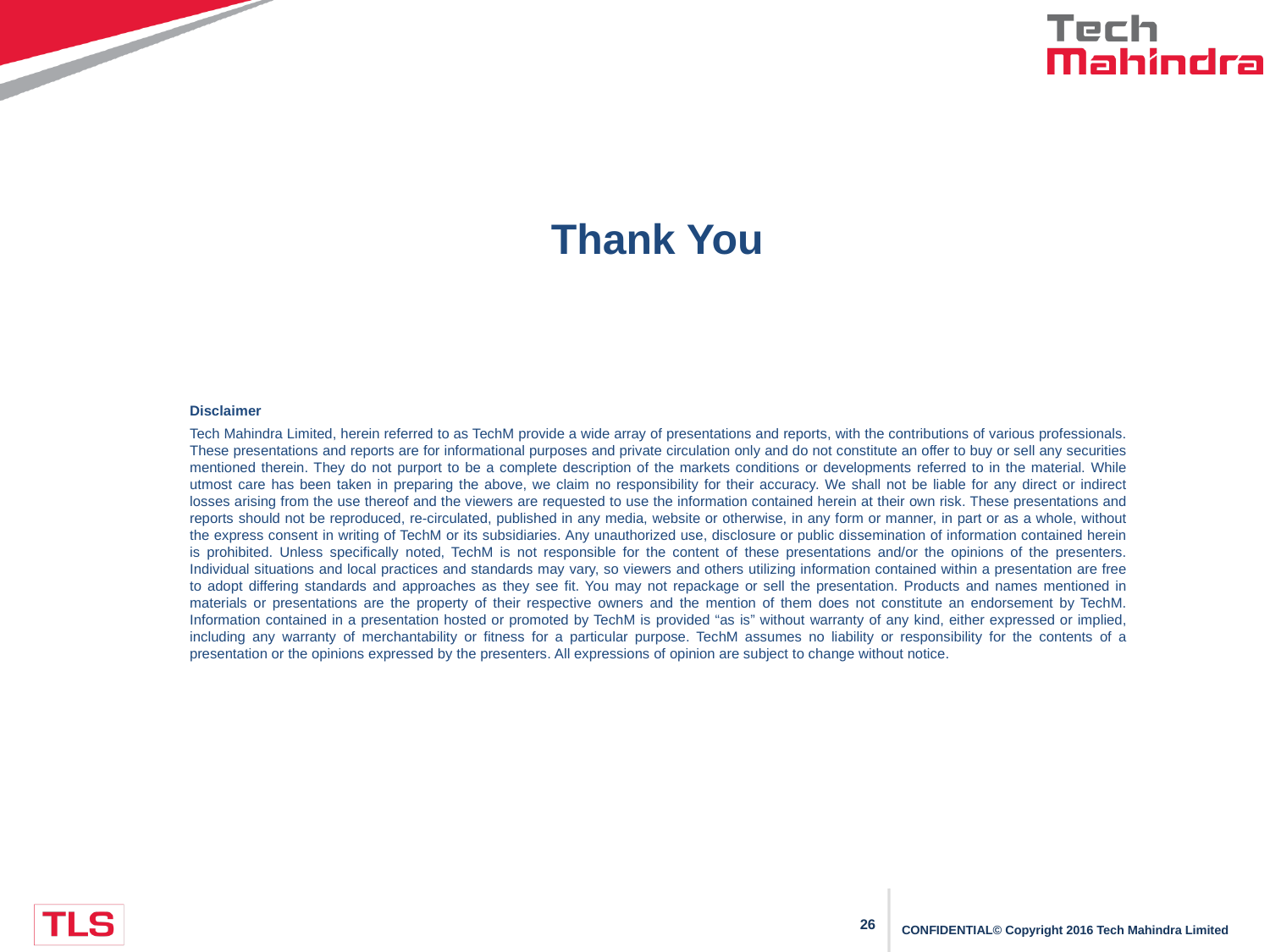

# Thank You
CONFIDENTIAL© Copyright 2016 Tech Mahindra Limited